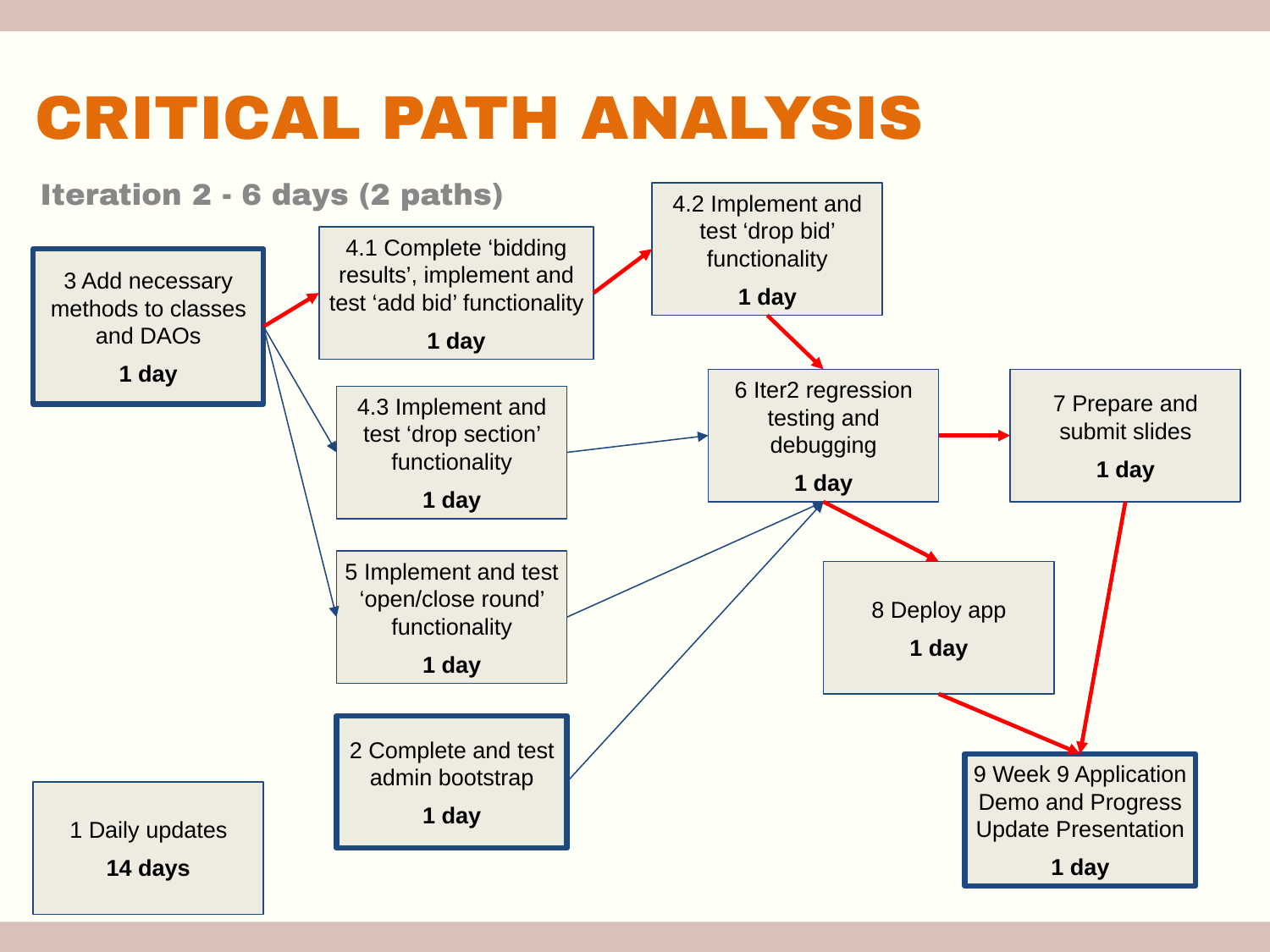

CRITICAL PATH ANALYSIS
Iteration 2 - 6 days (2 paths)
4.2 Implement and test ‘drop bid’ functionality
1 day
4.1 Complete ‘bidding results’, implement and test ‘add bid’ functionality
1 day
3 Add necessary methods to classes and DAOs
1 day
6 Iter2 regression testing and debugging
1 day
7 Prepare and submit slides
1 day
4.3 Implement and test ‘drop section’ functionality
1 day
5 Implement and test ‘open/close round’ functionality
1 day
8 Deploy app
1 day
2 Complete and test admin bootstrap
1 day
9 Week 9 Application Demo and Progress Update Presentation
1 day
1 Daily updates
14 days